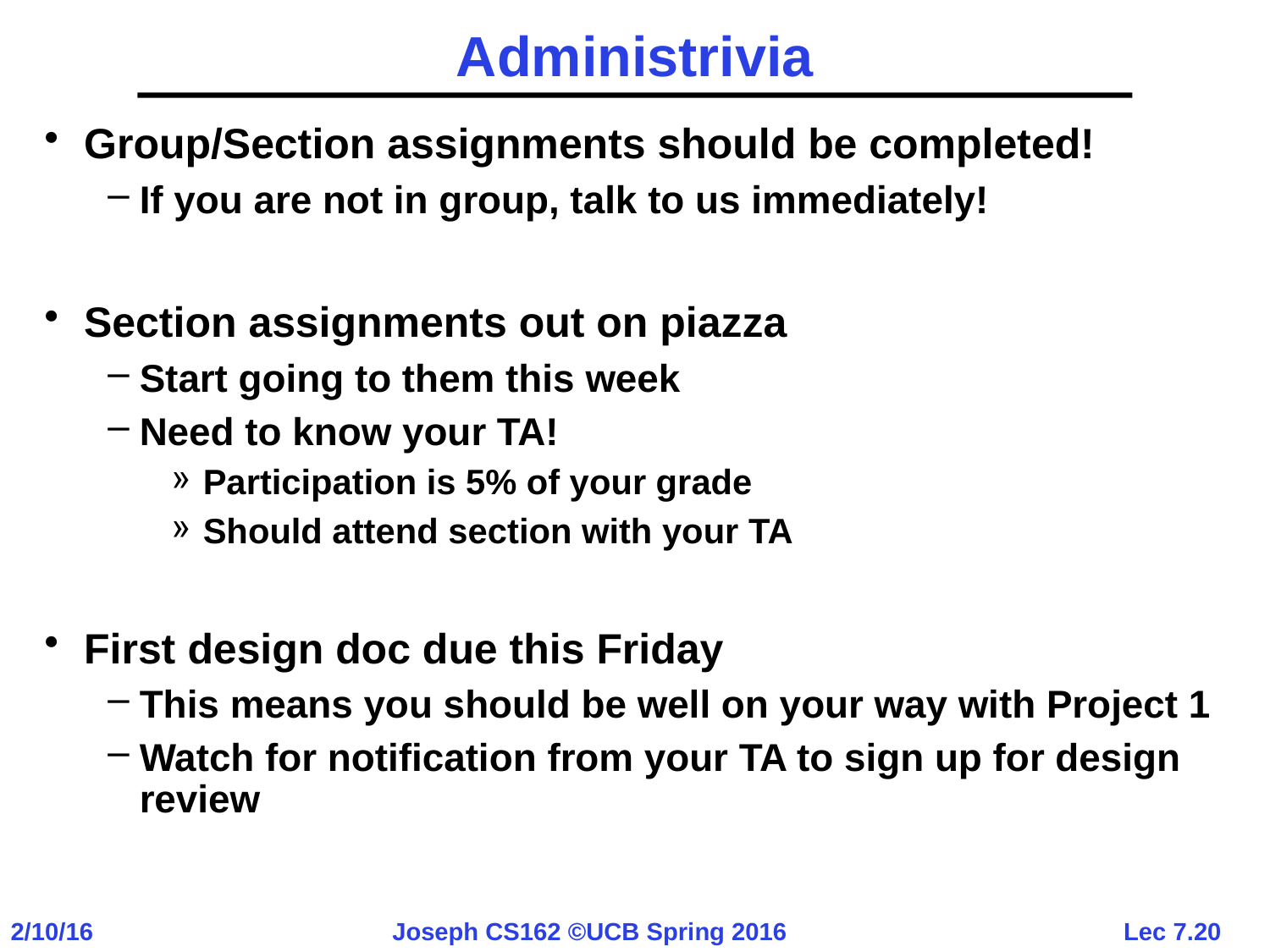

# Administrivia
Group/Section assignments should be completed!
If you are not in group, talk to us immediately!

Section assignments out on piazza
Start going to them this week
Need to know your TA!
Participation is 5% of your grade
Should attend section with your TA

First design doc due this Friday
This means you should be well on your way with Project 1
Watch for notification from your TA to sign up for design review